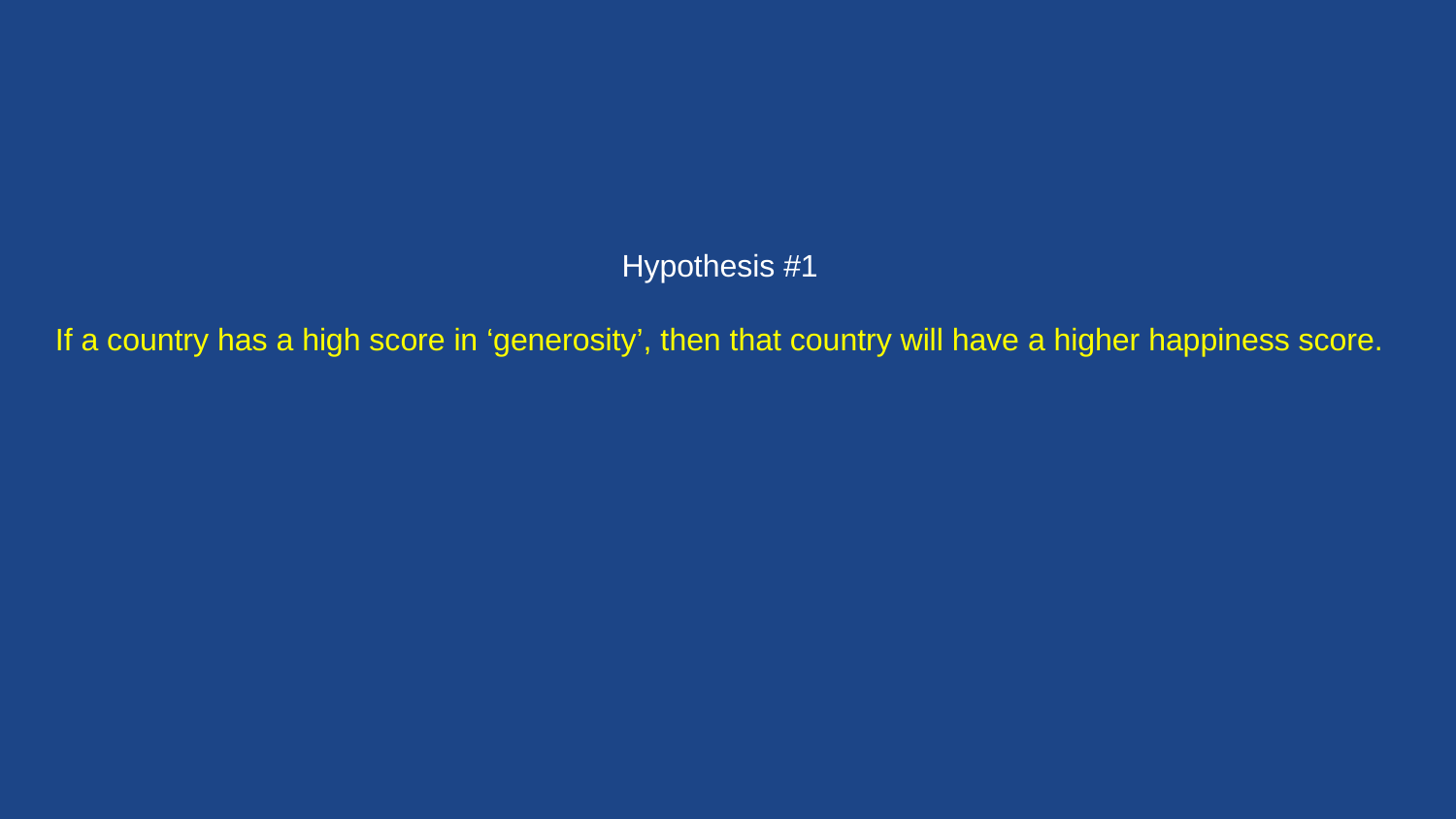

# Hypothesis #1

If a country has a high score in ‘generosity’, then that country will have a higher happiness score.